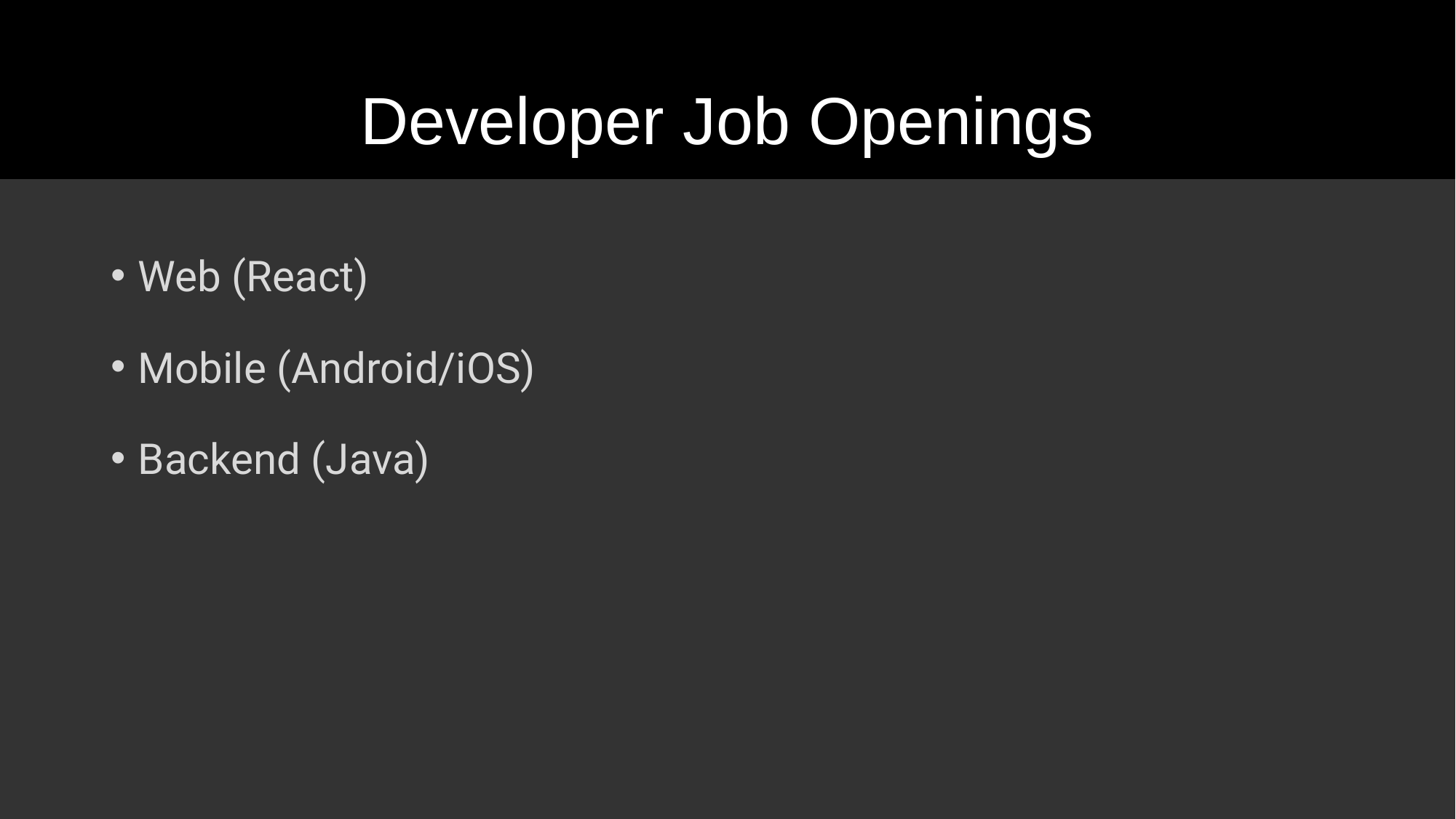

# Developer Job Openings
Web (React)
Mobile (Android/iOS)
Backend (Java)